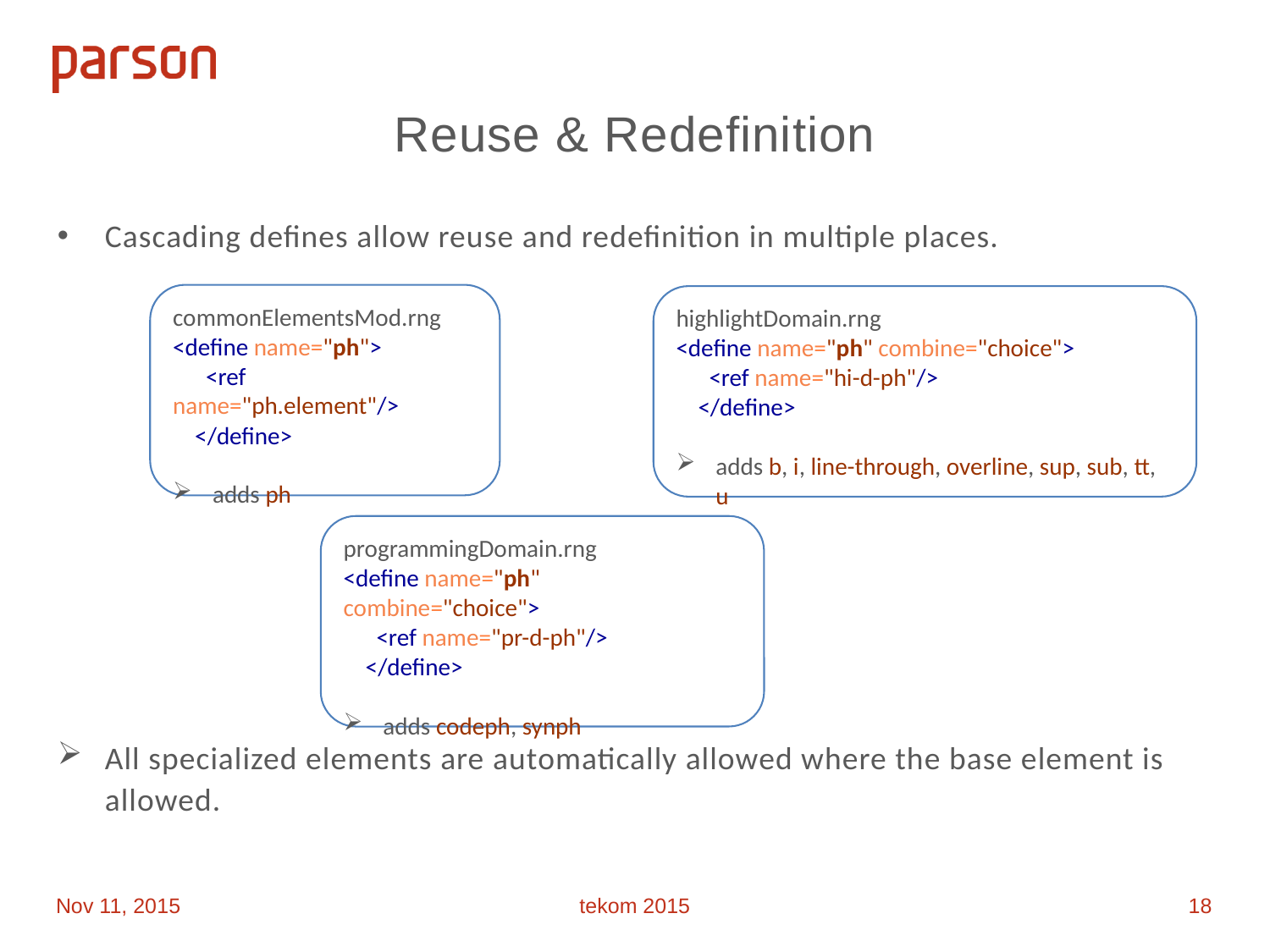

# Reuse & Redefinition
Cascading defines allow reuse and redefinition in multiple places.

All specialized elements are automatically allowed where the base element is allowed.
commonElementsMod.rng
<define name="ph">
      <ref name="ph.element"/>
    </define>

adds ph
highlightDomain.rng
<define name="ph" combine="choice">
      <ref name="hi-d-ph"/>
    </define>

adds b, i, line-through, overline, sup, sub, tt, u
programmingDomain.rng
<define name="ph" combine="choice">
      <ref name="pr-d-ph"/>
    </define>

adds codeph, synph